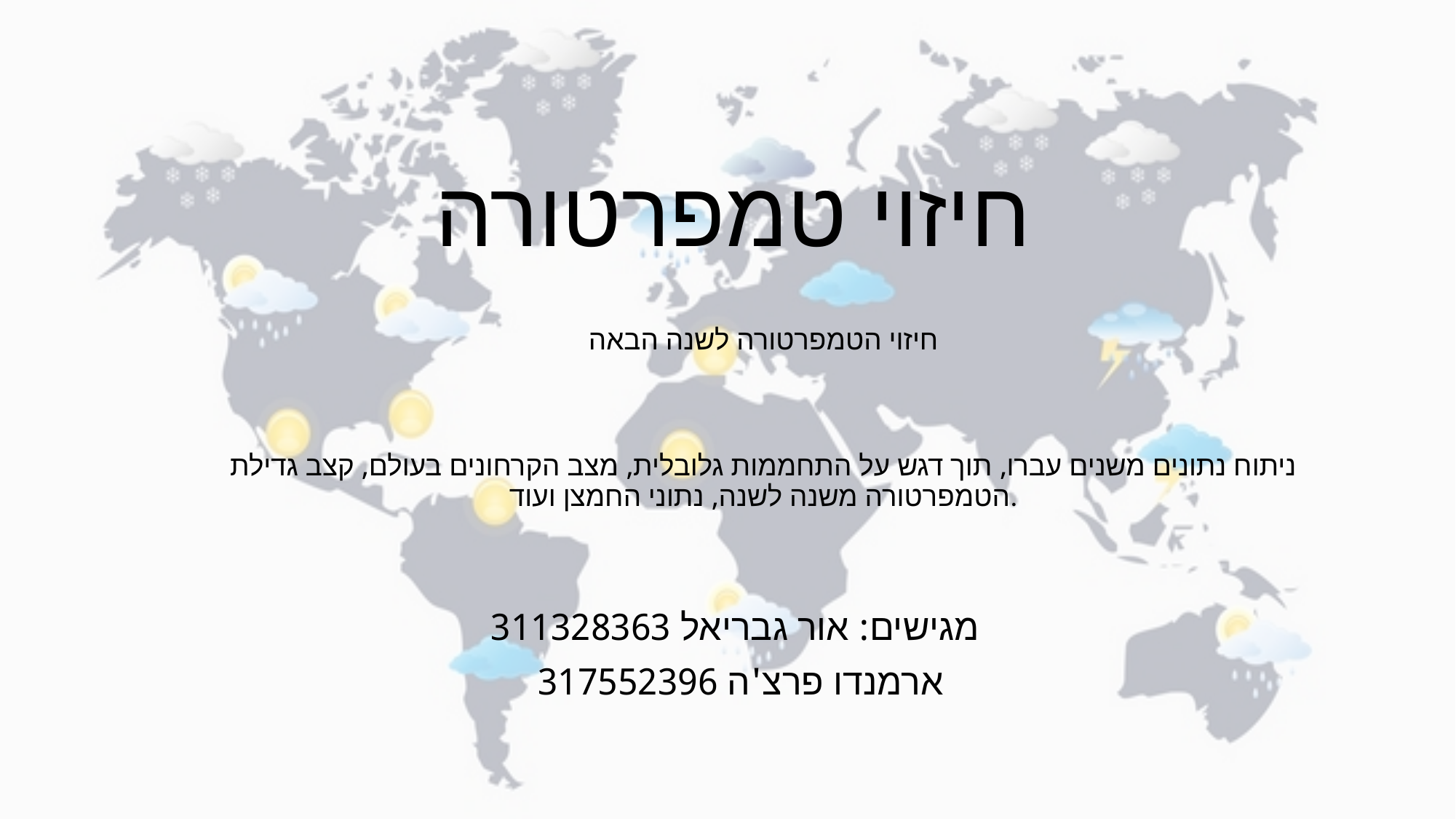

# חיזוי טמפרטורה
חיזוי הטמפרטורה לשנה הבאה

ניתוח נתונים משנים עברו, תוך דגש על התחממות גלובלית, מצב הקרחונים בעולם, קצב גדילת הטמפרטורה משנה לשנה, נתוני החמצן ועוד.

מגישים: אור גבריאל 311328363
  ארמנדו פרצ'ה 317552396